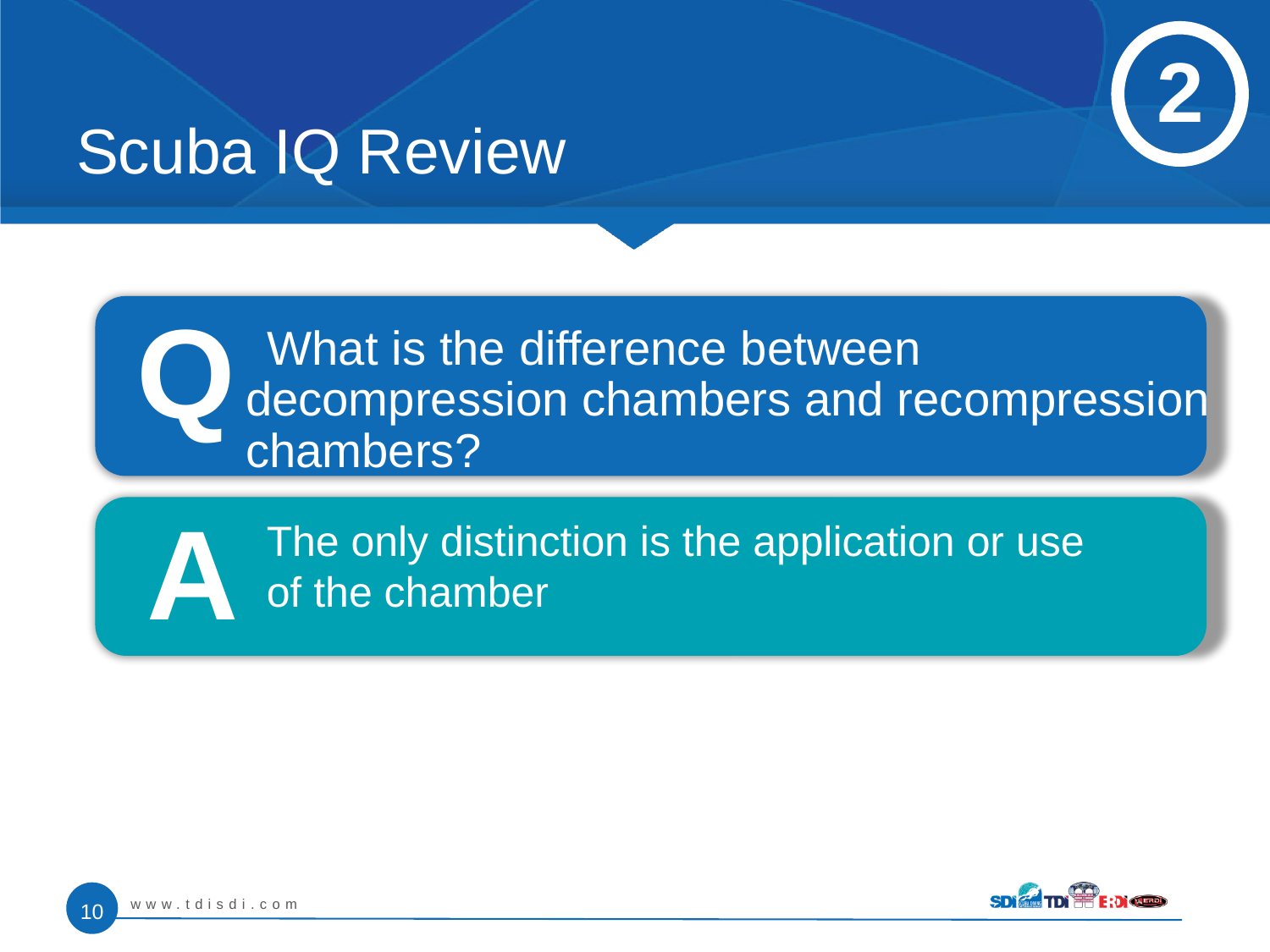

2
# Scuba IQ Review
Q

    What is the difference between decompression chambers and recompression chambers?
A

The only distinction is the application or use of the chamber
www.tdisdi.com
10